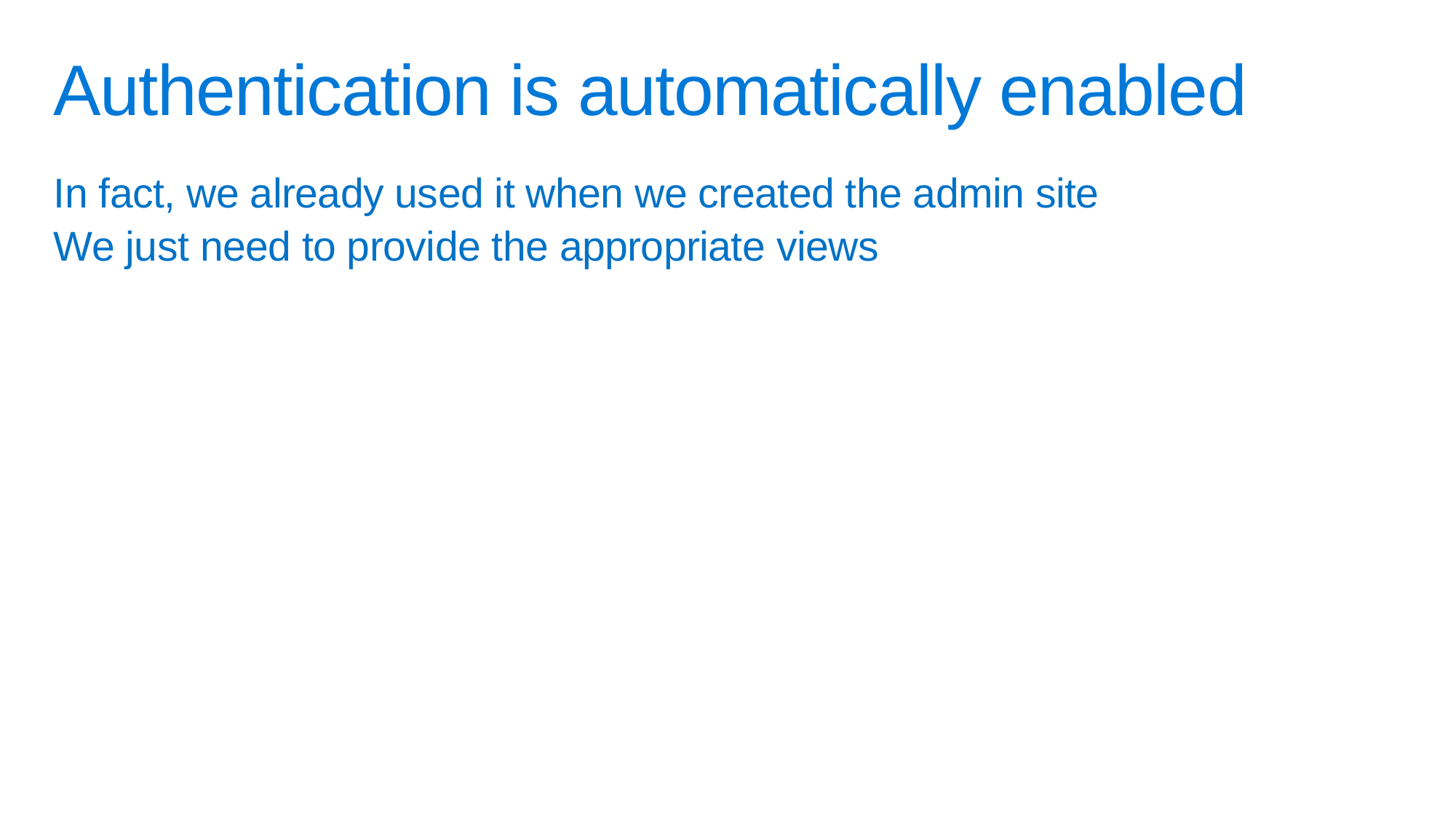

# Authentication is automatically enabled
In fact, we already used it when we created the admin site
We just need to provide the appropriate views